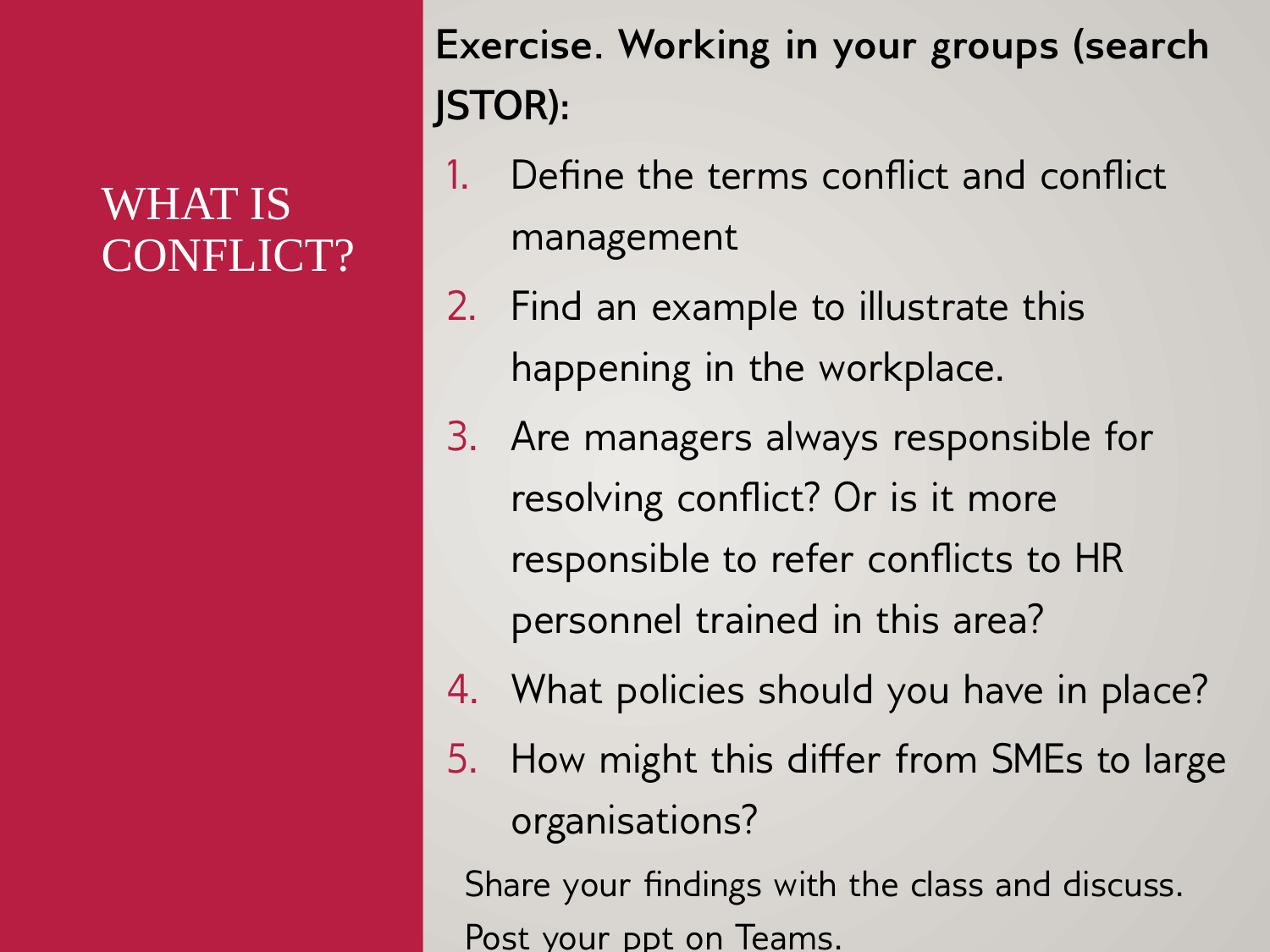

Exercise. Working in your groups (search JSTOR):
Define the terms conflict and conflict management
Find an example to illustrate this happening in the workplace.
Are managers always responsible for resolving conflict? Or is it more responsible to refer conflicts to HR personnel trained in this area?
What policies should you have in place?
How might this differ from SMEs to large organisations?
Share your findings with the class and discuss. Post your ppt on Teams.

# What is conflict?